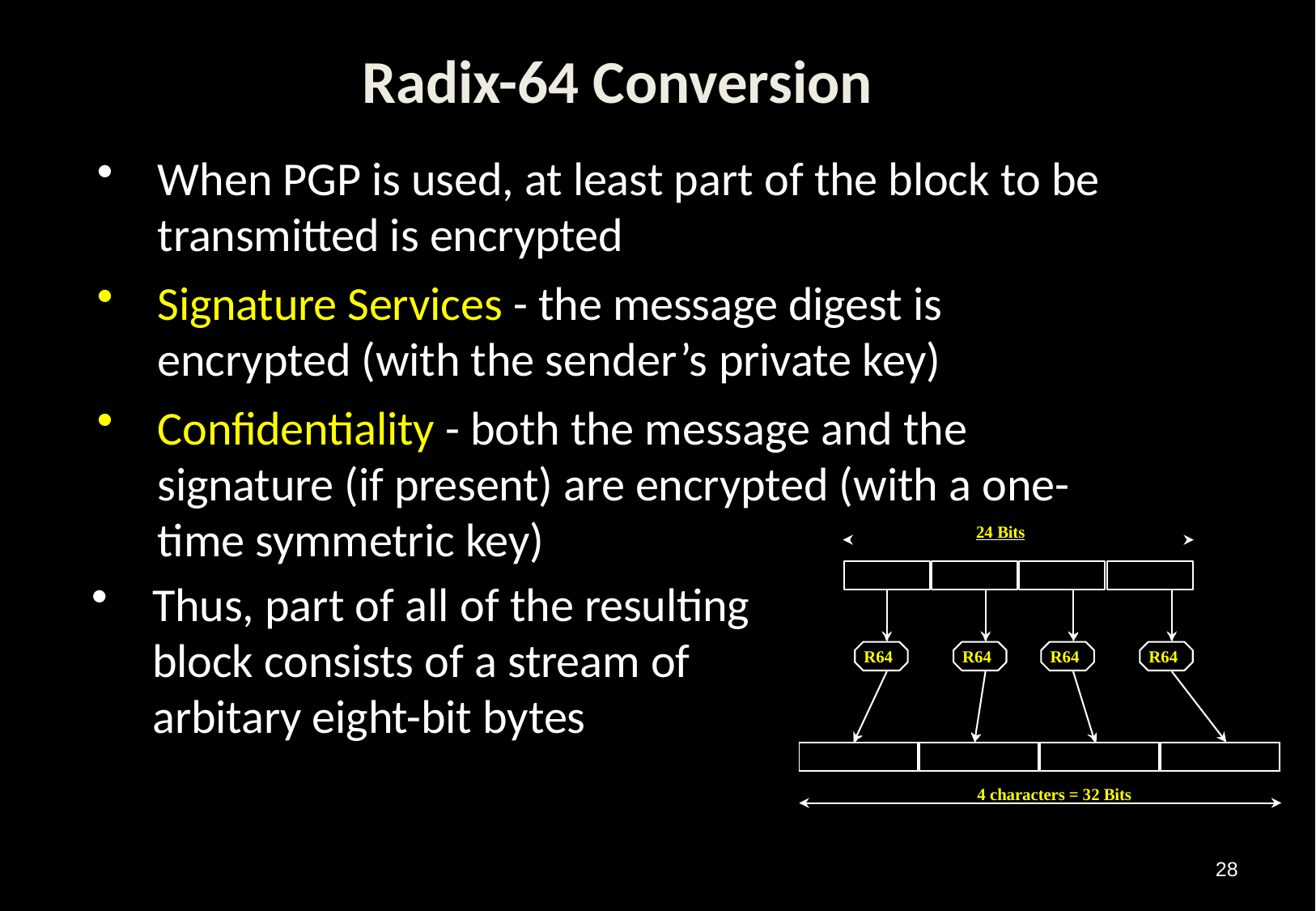

# Radix-64 Conversion
When PGP is used, at least part of the block to be  transmitted is encrypted
Signature Services - the message digest is  encrypted (with the sender’s private key)
Confidentiality - both the message and the  signature (if present) are encrypted (with a one-
time symmetric key)
Thus, part of all of the resulting  block consists of a stream of
 	24 Bits

R64
R64
R64
R64

arbitary eight-bit bytes

|  |  |  |  |
| --- | --- | --- | --- |
4 characters = 32 Bits

28